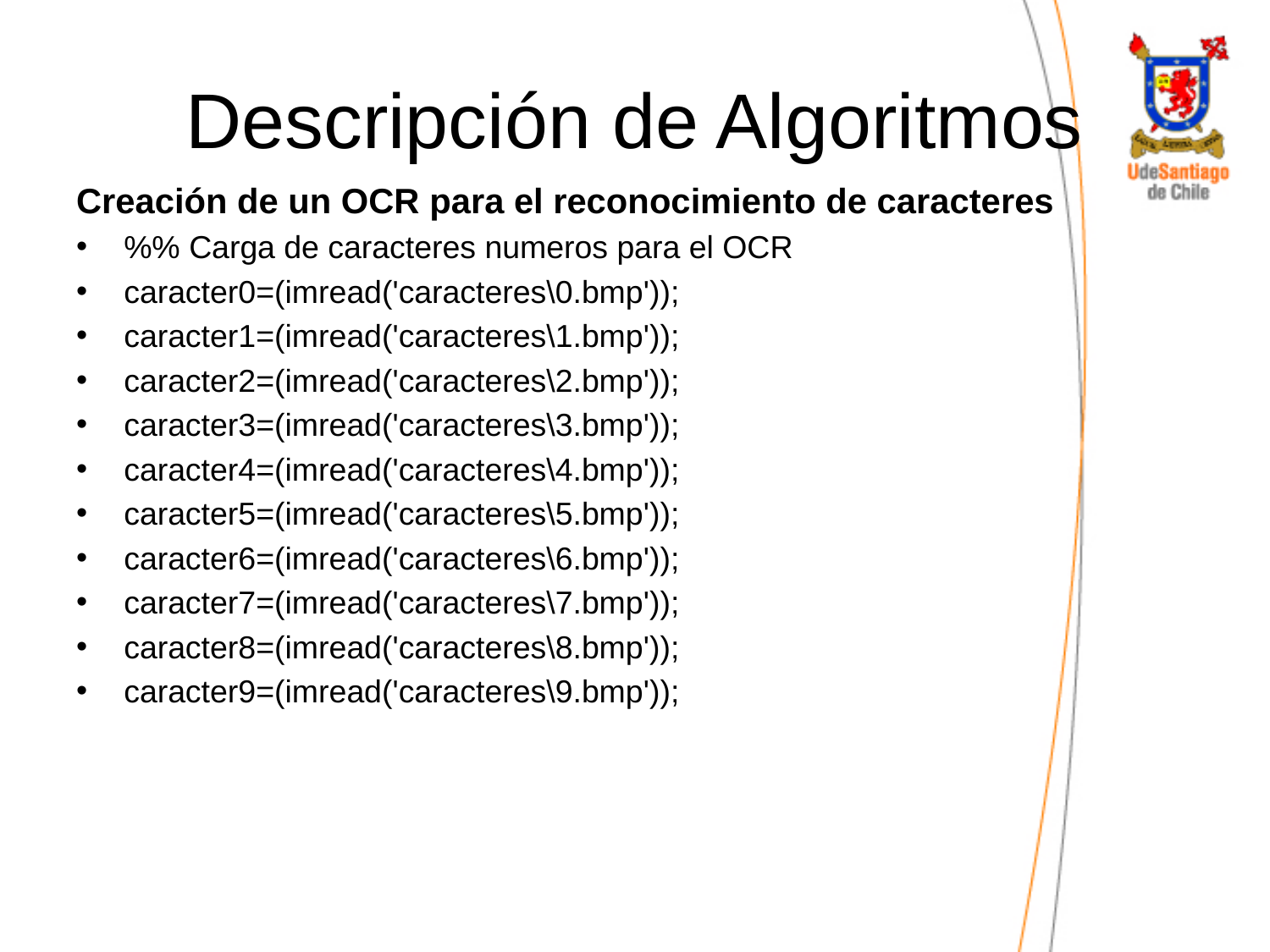

# Descripción de Algoritmos
Creación de un OCR para el reconocimiento de caracteres
%% Carga de caracteres numeros para el OCR
caracter0=(imread('caracteres\0.bmp'));
caracter1=(imread('caracteres\1.bmp'));
caracter2=(imread('caracteres\2.bmp'));
caracter3=(imread('caracteres\3.bmp'));
caracter4=(imread('caracteres\4.bmp'));
caracter5=(imread('caracteres\5.bmp'));
caracter6=(imread('caracteres\6.bmp'));
caracter7=(imread('caracteres\7.bmp'));
caracter8=(imread('caracteres\8.bmp'));
caracter9=(imread('caracteres\9.bmp'));